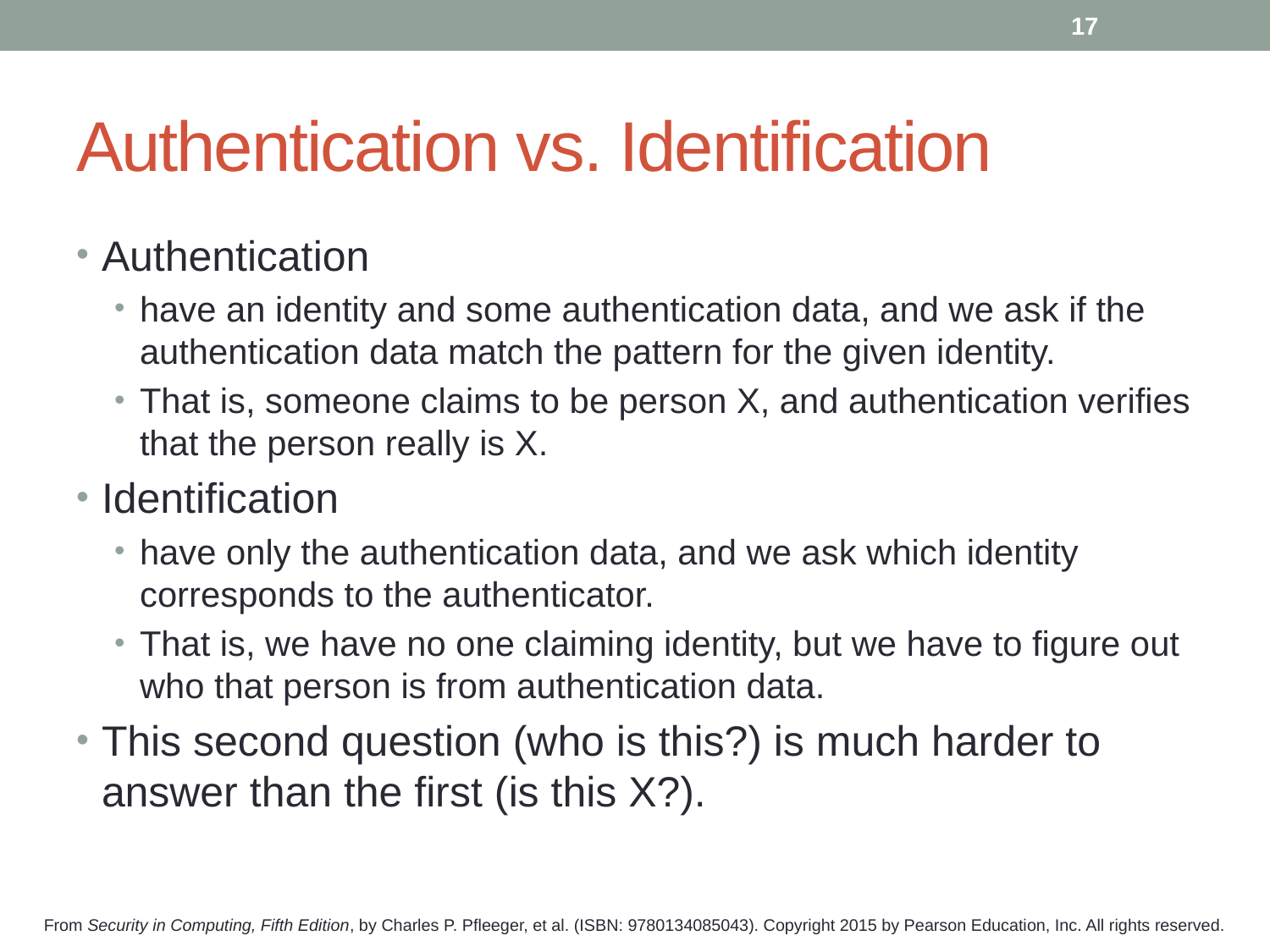

17
# Authentication vs. Identification
Authentication
have an identity and some authentication data, and we ask if the authentication data match the pattern for the given identity.
That is, someone claims to be person X, and authentication verifies that the person really is X.
Identification
have only the authentication data, and we ask which identity corresponds to the authenticator.
That is, we have no one claiming identity, but we have to figure out who that person is from authentication data.
This second question (who is this?) is much harder to answer than the first (is this X?).